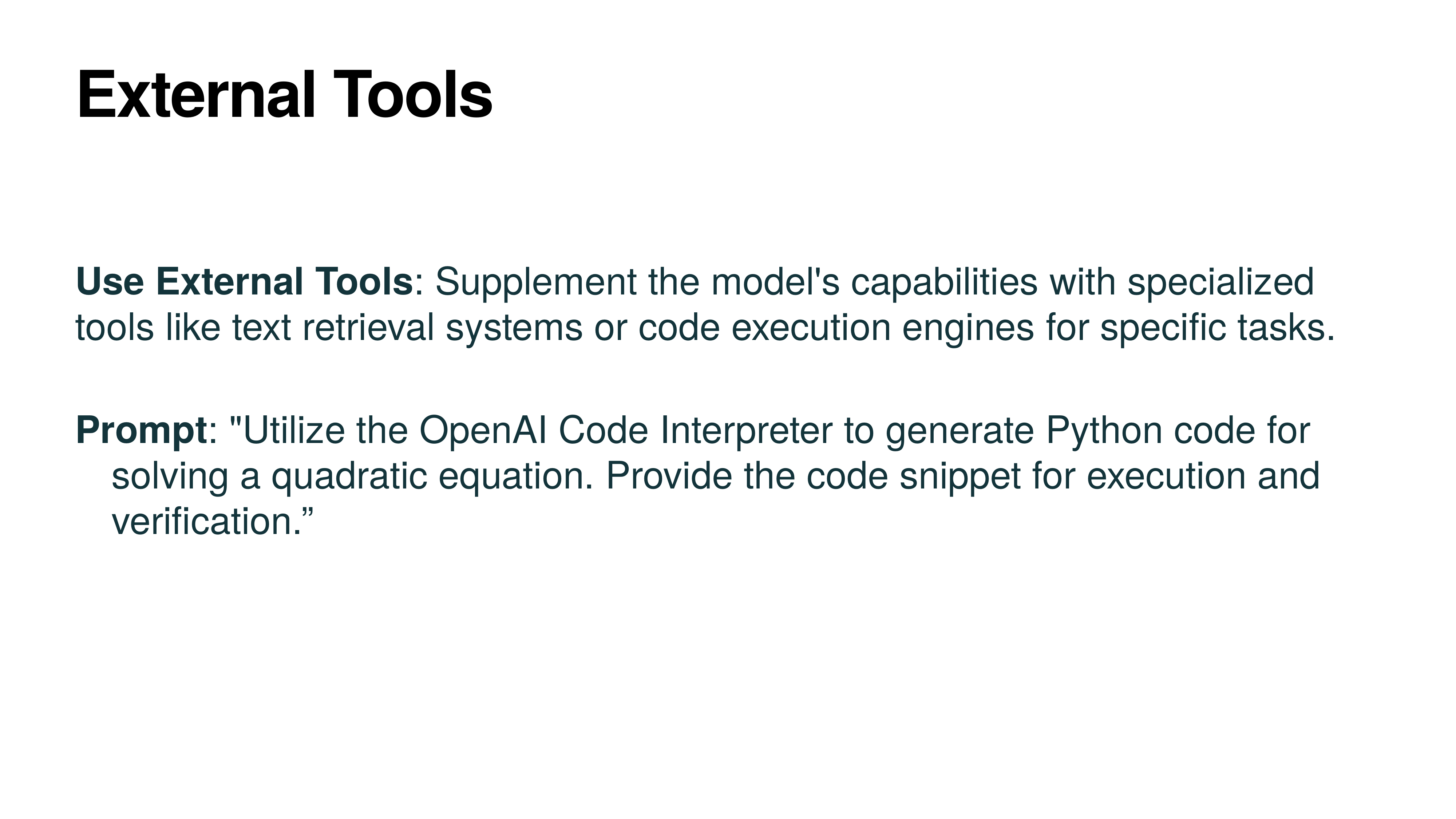

# External Tools
Use External Tools: Supplement the model's capabilities with specialized tools like text retrieval systems or code execution engines for specific tasks.

Prompt: "Utilize the OpenAI Code Interpreter to generate Python code for solving a quadratic equation. Provide the code snippet for execution and verification.”